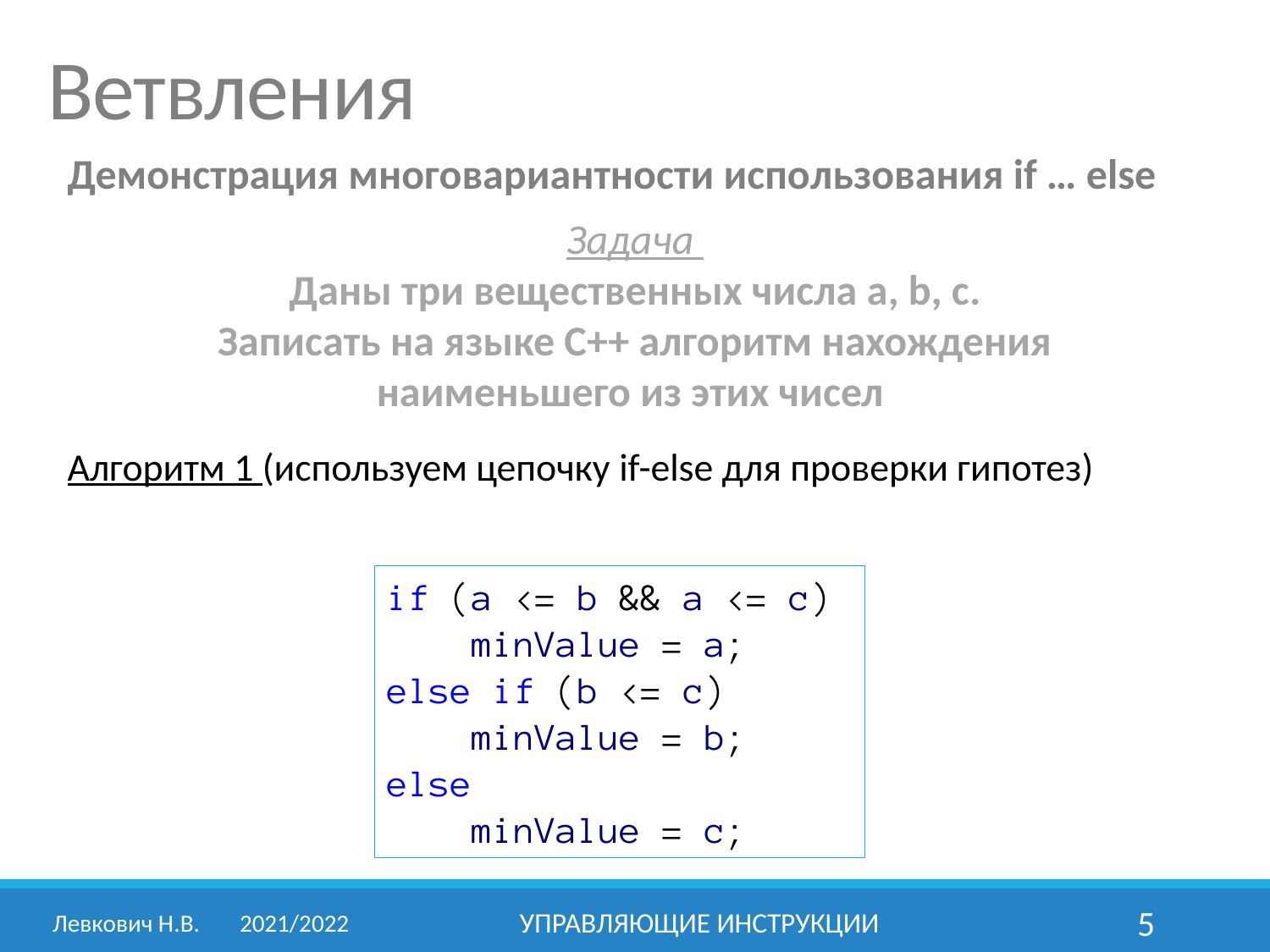

Ветвления
Демонстрация многовариантности использования if … else
Задача
Даны три вещественных числа a, b, c.
Записать на языке С++ алгоритм нахождения наименьшего из этих чисел
Алгоритм 1 (используем цепочку if-else для проверки гипотез)
if (a <= b && a <= c)
    minValue = a;
else if (b <= c)
    minValue = b;
else
    minValue = c;
Левкович Н.В.	2021/2022
Управляющие инструкции
5